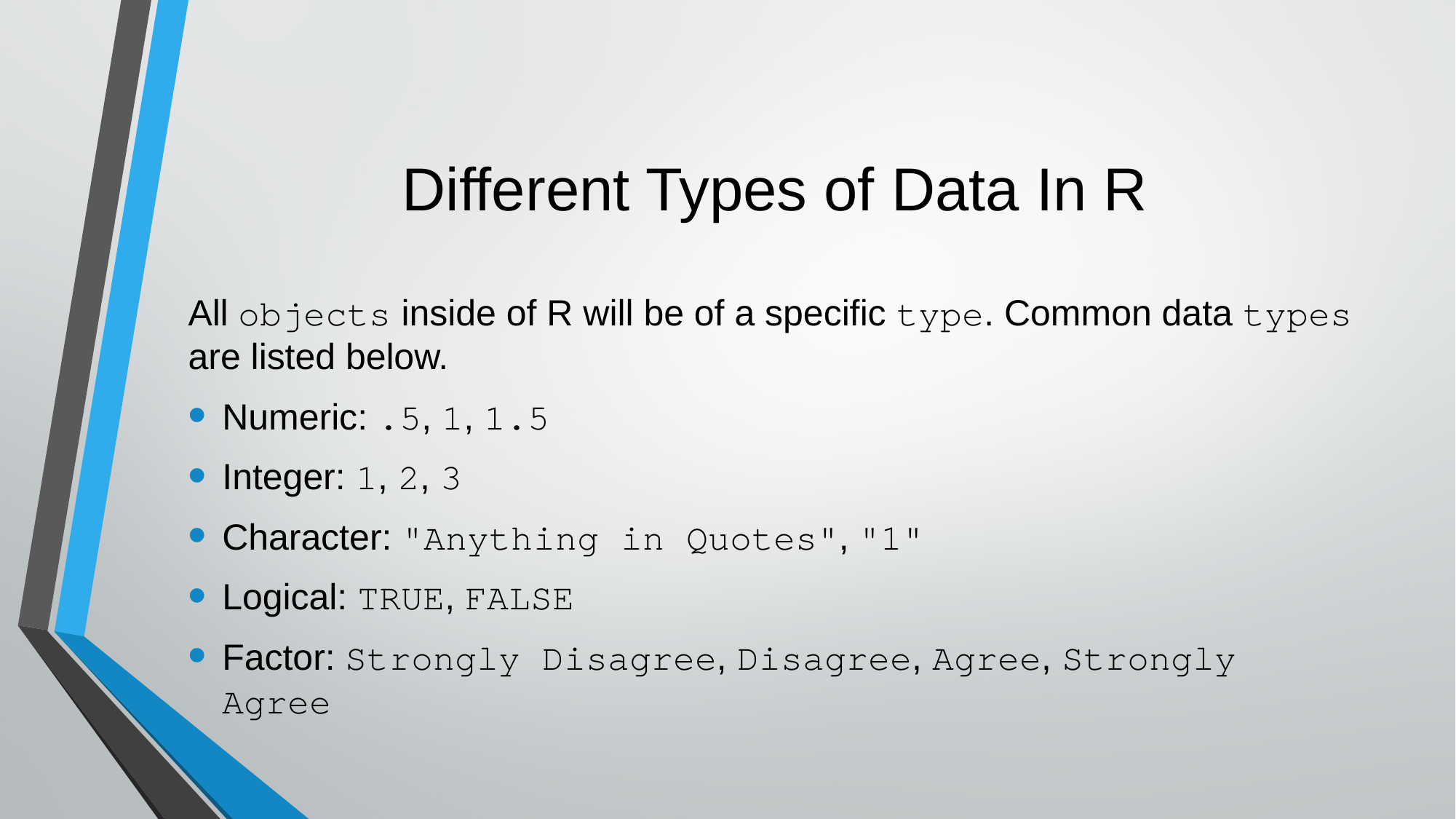

# Different Types of Data In R
All objects inside of R will be of a specific type. Common data types are listed below.
Numeric: .5, 1, 1.5
Integer: 1, 2, 3
Character: "Anything in Quotes", "1"
Logical: TRUE, FALSE
Factor: Strongly Disagree, Disagree, Agree, Strongly Agree